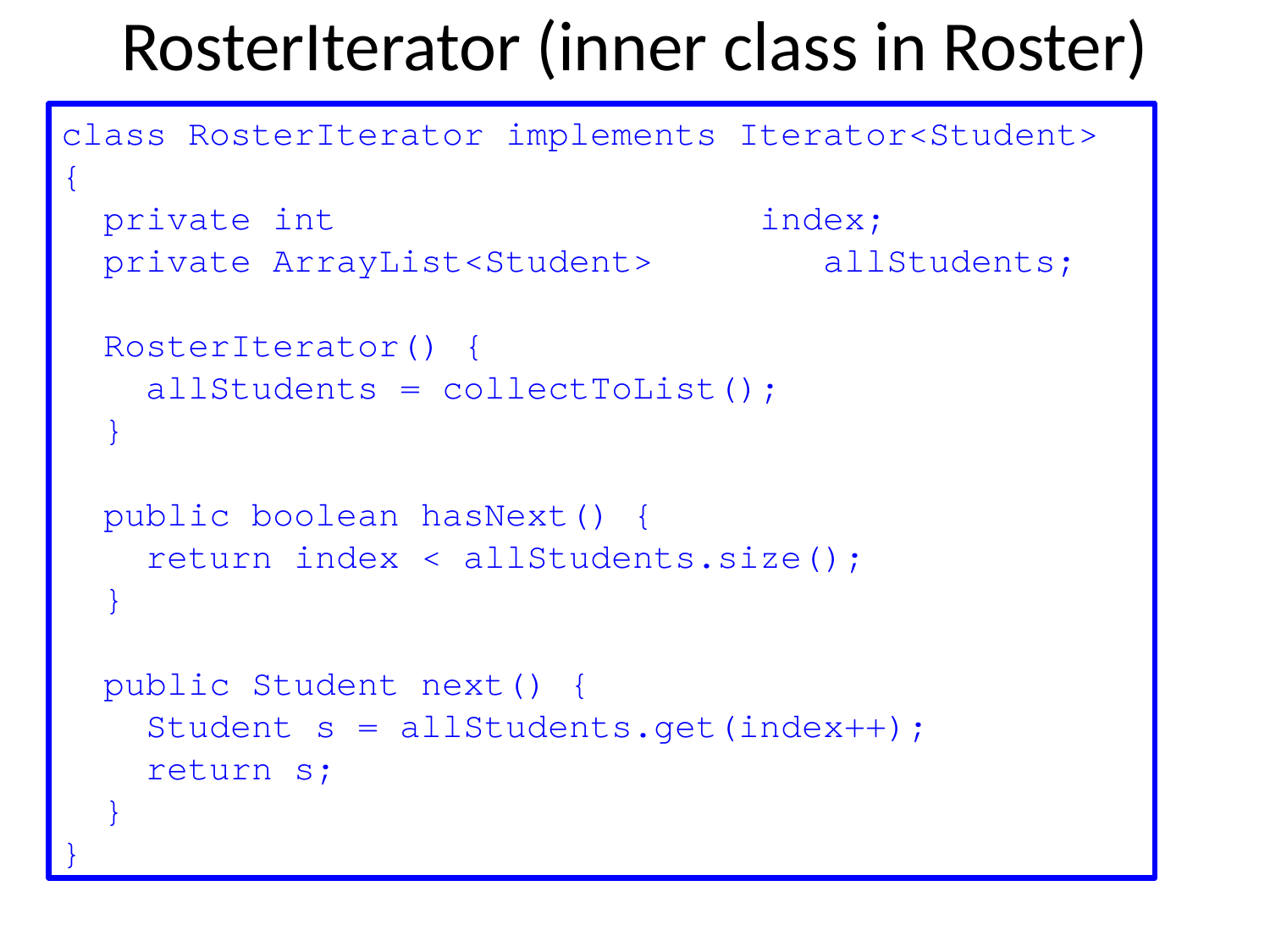

# RosterIterator (inner class in Roster)
class RosterIterator implements Iterator<Student>
{
  private int                    index;
  private ArrayList<Student> 		allStudents;

  RosterIterator() {
    allStudents = collectToList();
  }

  public boolean hasNext() {
    return index < allStudents.size();
  }

  public Student next() {
    Student s = allStudents.get(index++);
    return s;
  }
}